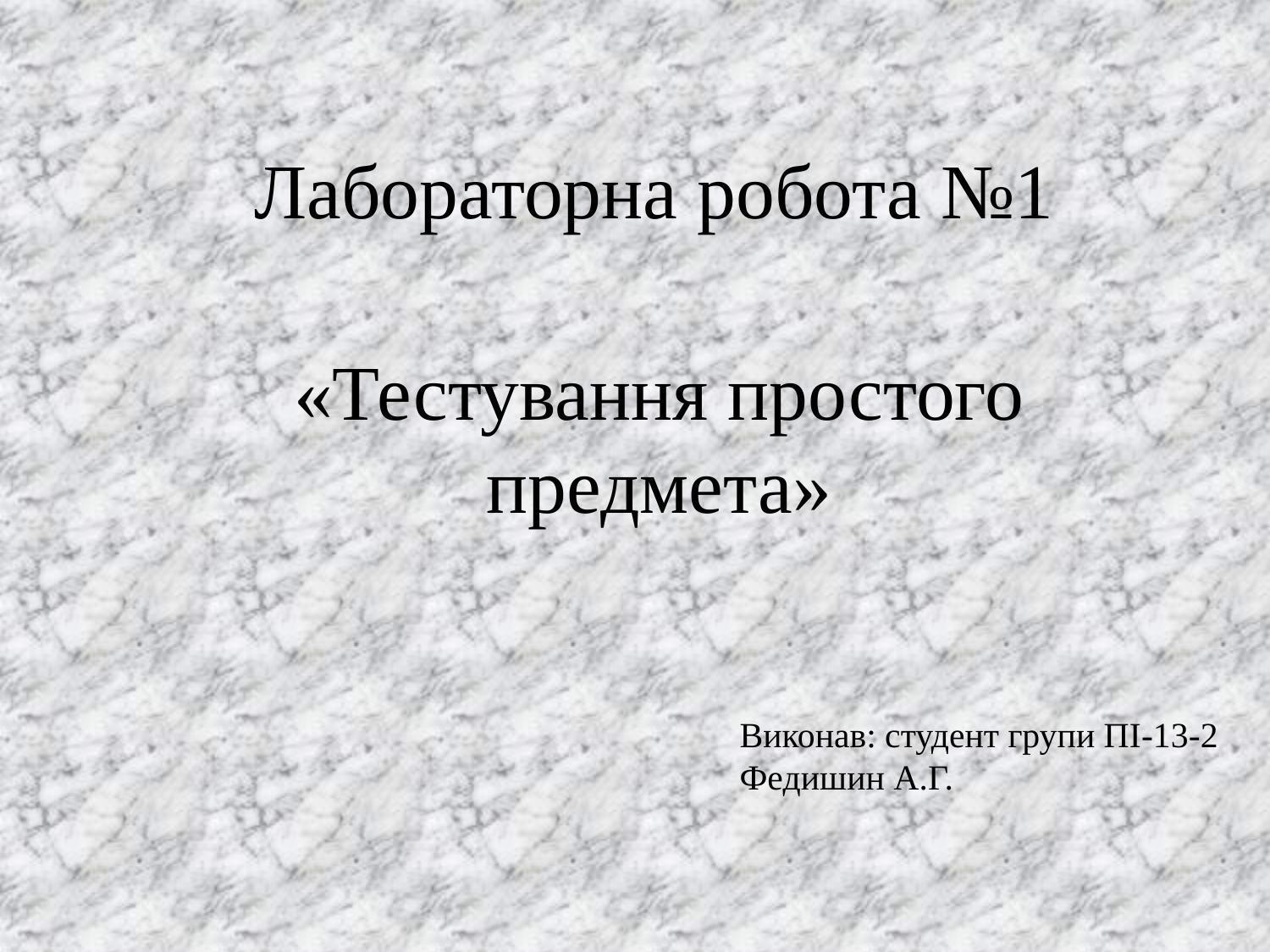

# Лабораторна робота №1
«Тестування простого предмета»
Виконав: студент групи ПІ-13-2
Федишин А.Г.